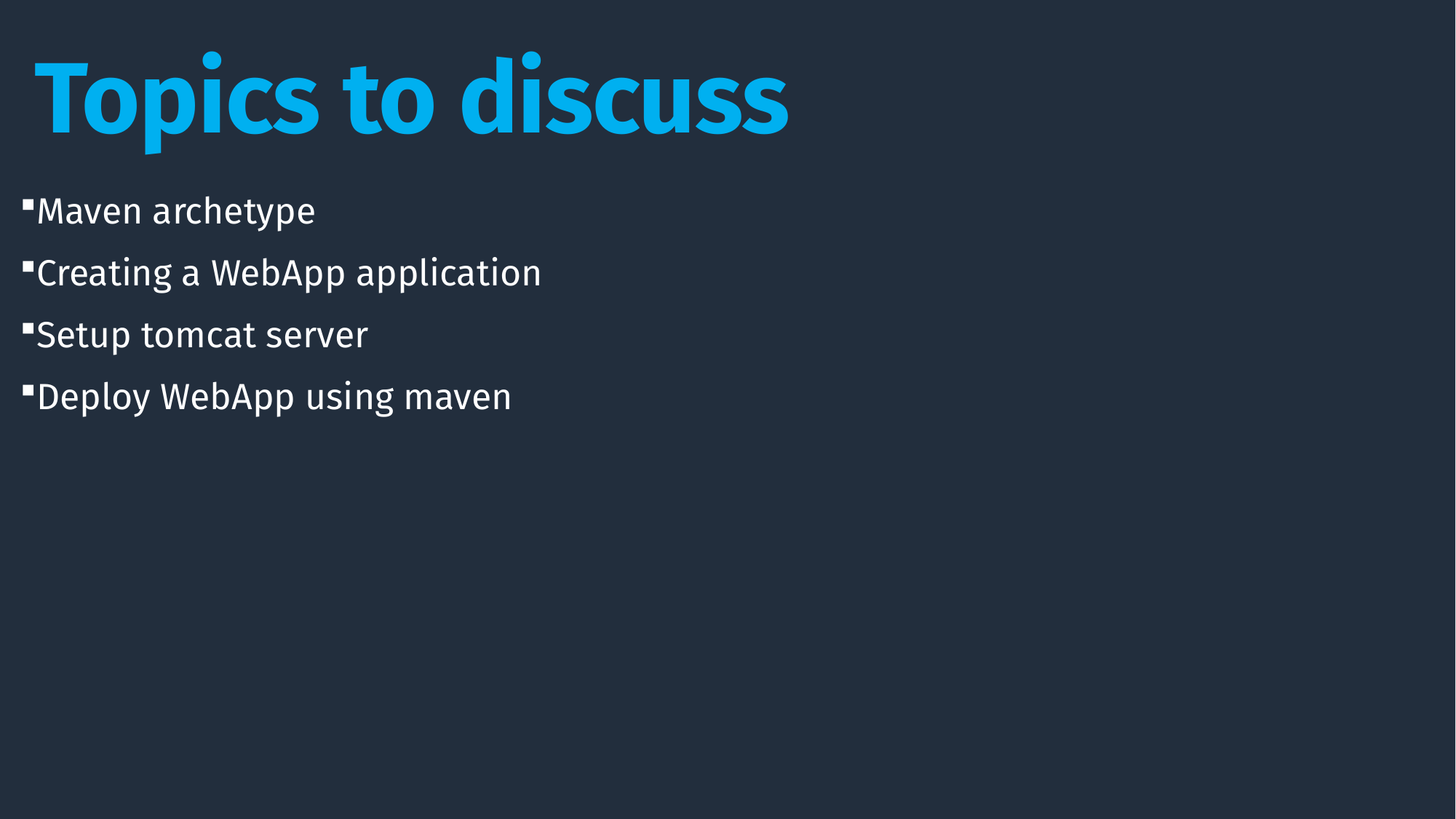

Topics to discuss
Maven archetype
Creating a WebApp application
Setup tomcat server
Deploy WebApp using maven